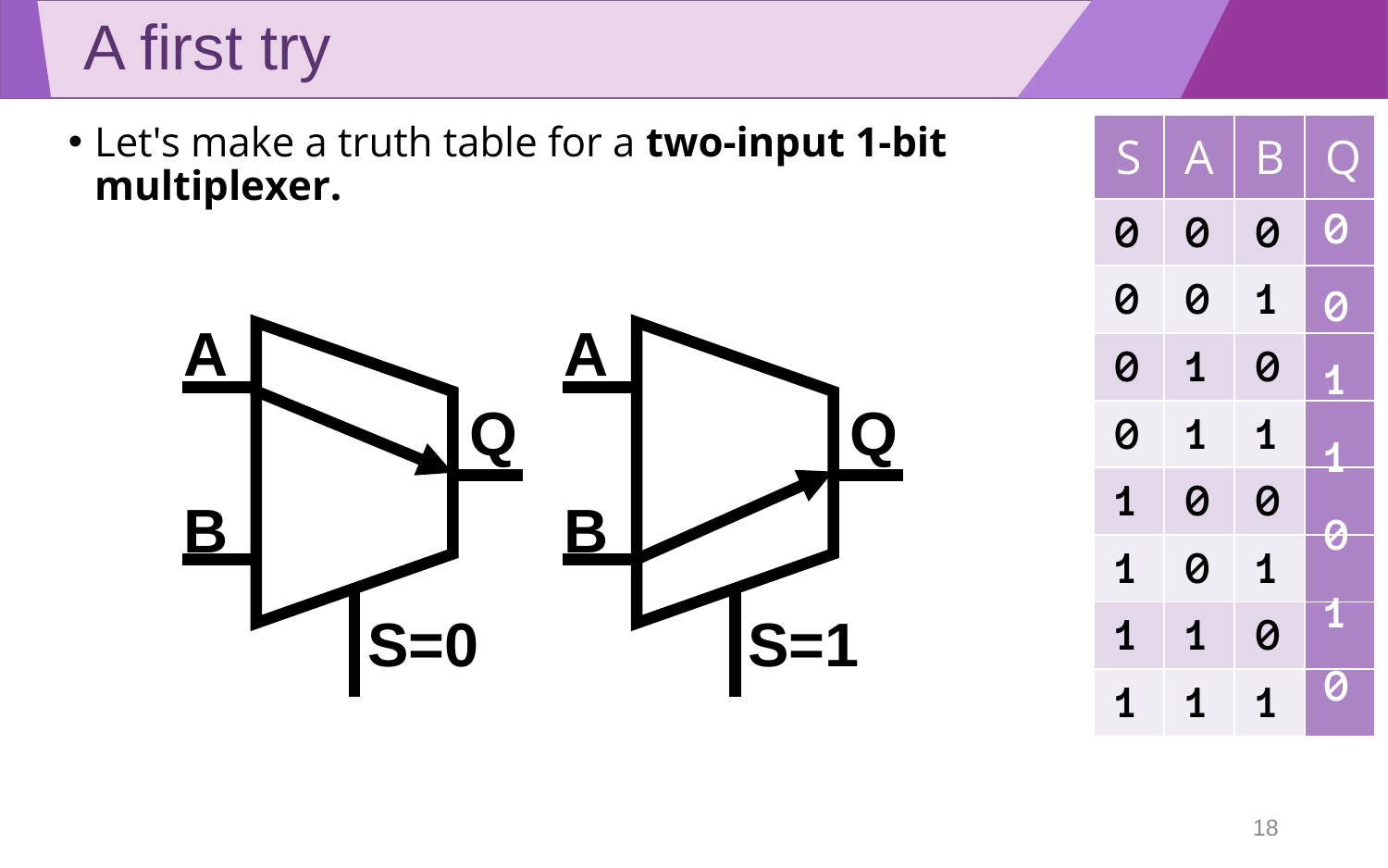

# A first try
Let's make a truth table for a two-input 1-bit multiplexer.
| S | A | B | Q |
| --- | --- | --- | --- |
| 0 | 0 | 0 |  |
| 0 | 0 | 1 |  |
| 0 | 1 | 0 |  |
| 0 | 1 | 1 |  |
| 1 | 0 | 0 |  |
| 1 | 0 | 1 |  |
| 1 | 1 | 0 |  |
| 1 | 1 | 1 |  |
0
0
A

B
S=0
Q
A

Q
B
S=1
1
1
0
1
0
1
18